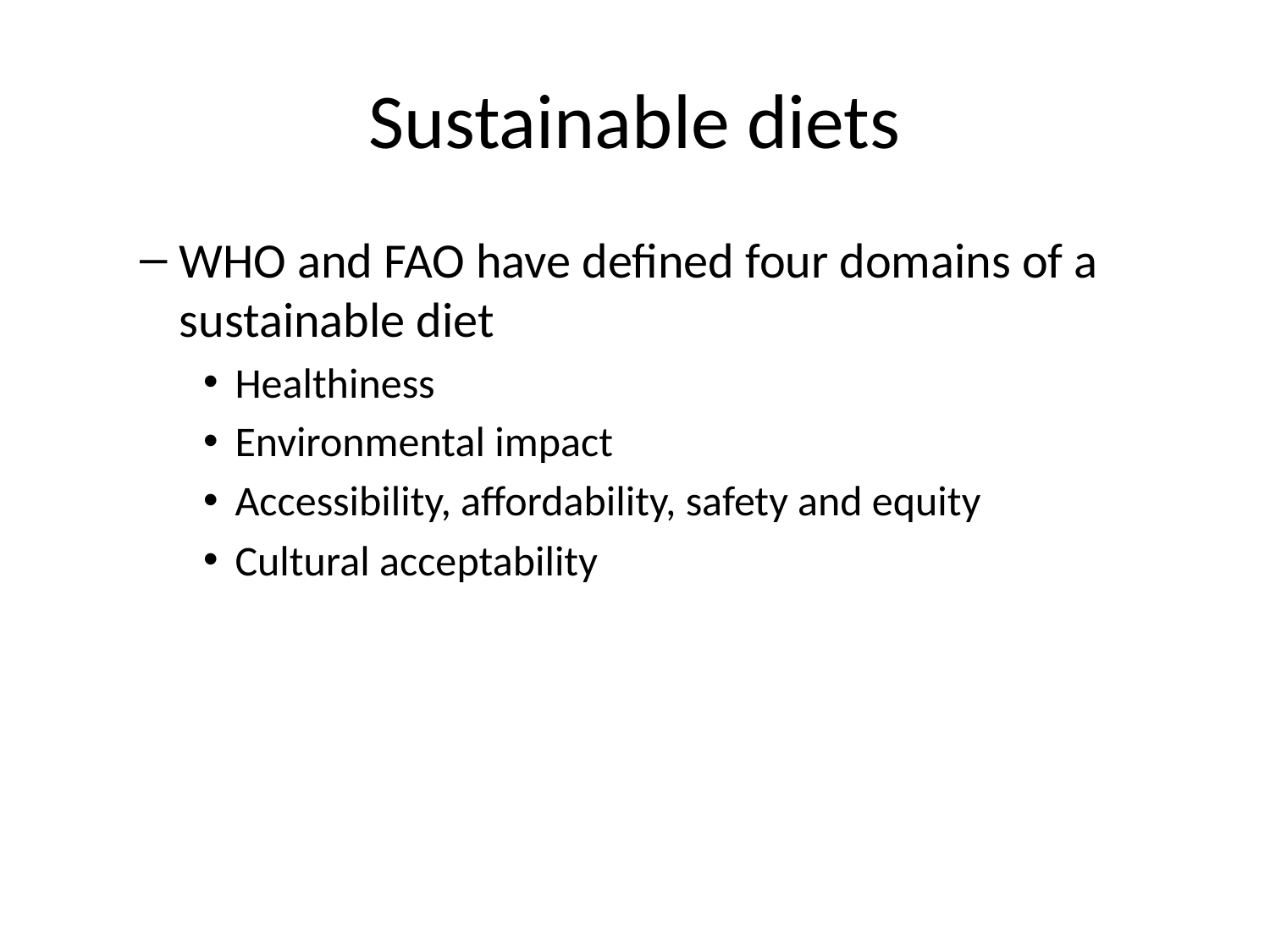

# Sustainable diets
WHO and FAO have defined four domains of a sustainable diet
Healthiness
Environmental impact
Accessibility, affordability, safety and equity
Cultural acceptability